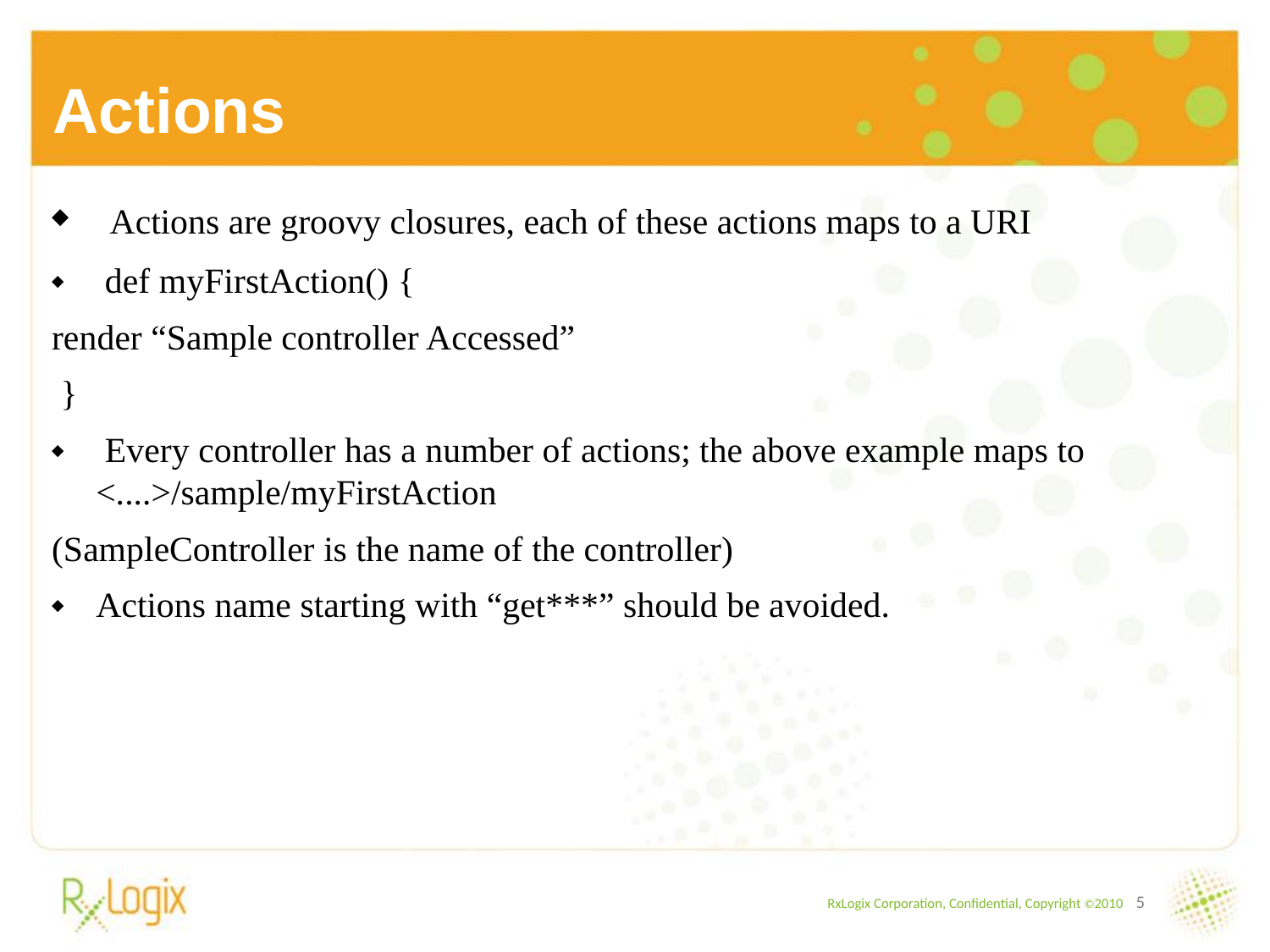

Actions
 Actions are groovy closures, each of these actions maps to a URI
 def myFirstAction() {
render “Sample controller Accessed”
 }
 Every controller has a number of actions; the above example maps to <....>/sample/myFirstAction
(SampleController is the name of the controller)
Actions name starting with “get***” should be avoided.